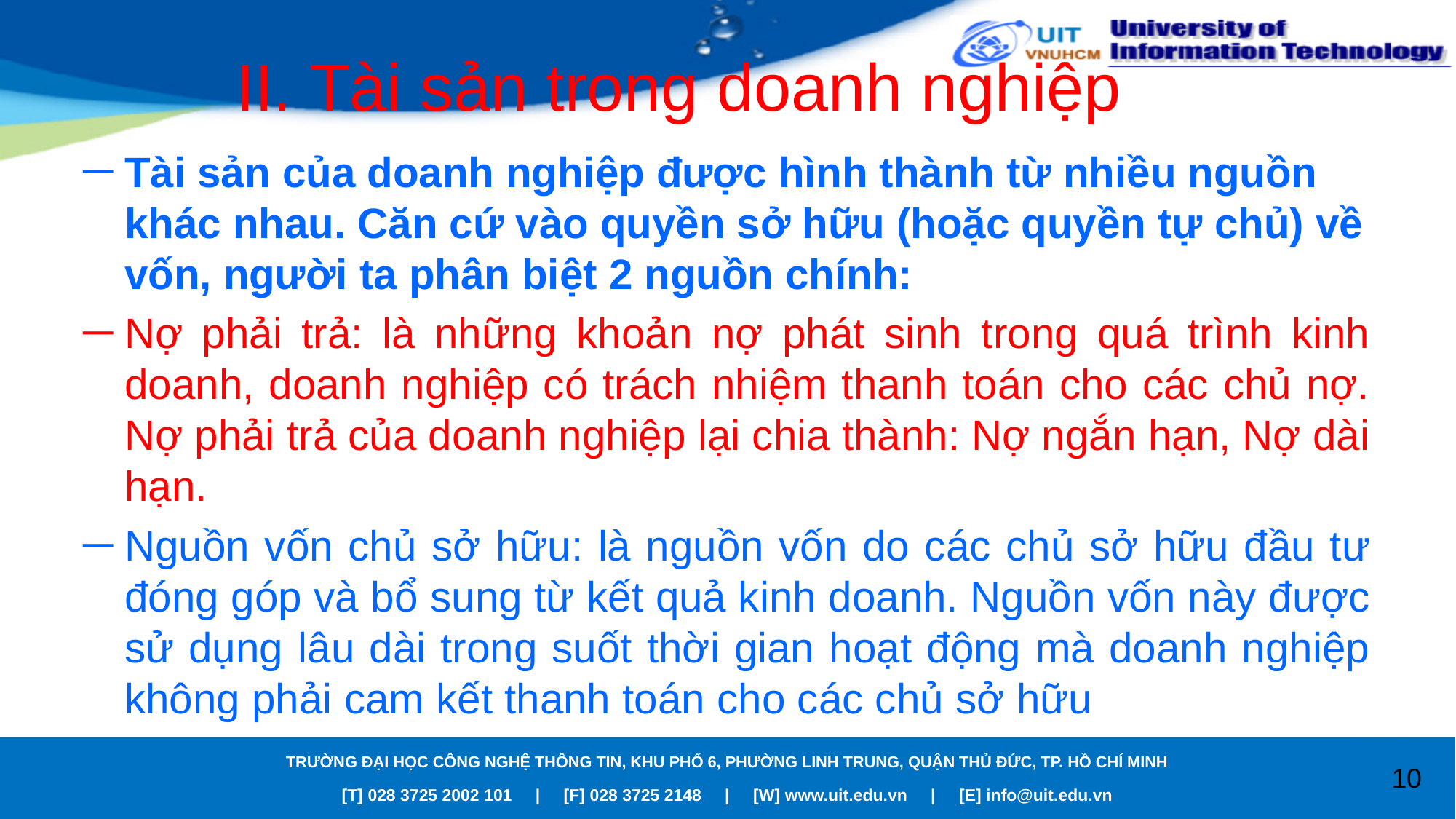

# II. Tài sản trong doanh nghiệp
Tài sản của doanh nghiệp được hình thành từ nhiều nguồn khác nhau. Căn cứ vào quyền sở hữu (hoặc quyền tự chủ) về vốn, người ta phân biệt 2 nguồn chính:
Nợ phải trả: là những khoản nợ phát sinh trong quá trình kinh doanh, doanh nghiệp có trách nhiệm thanh toán cho các chủ nợ. Nợ phải trả của doanh nghiệp lại chia thành: Nợ ngắn hạn, Nợ dài hạn.
Nguồn vốn chủ sở hữu: là nguồn vốn do các chủ sở hữu đầu tư đóng góp và bổ sung từ kết quả kinh doanh. Nguồn vốn này được sử dụng lâu dài trong suốt thời gian hoạt động mà doanh nghiệp không phải cam kết thanh toán cho các chủ sở hữu